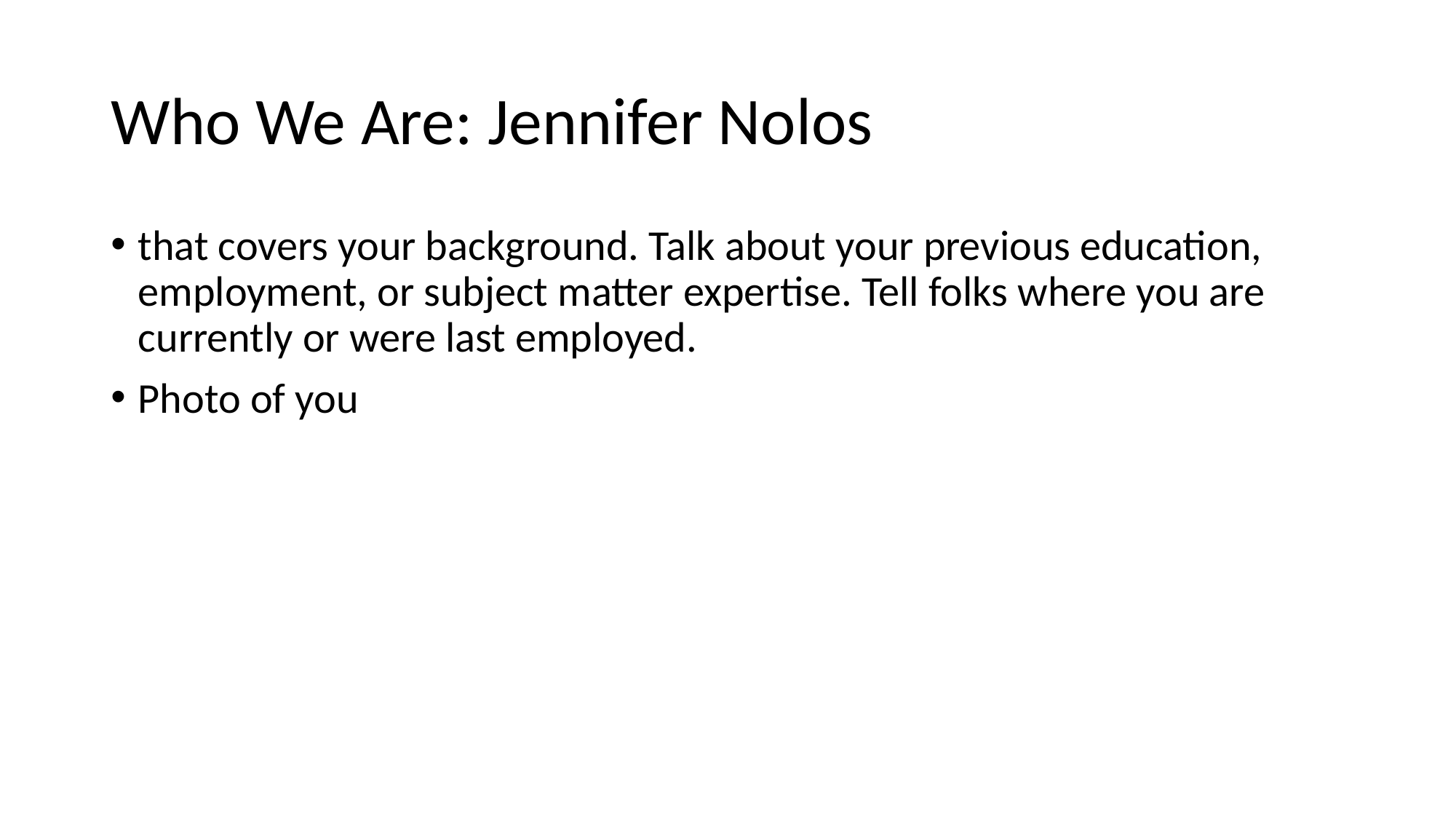

# Who We Are: Jennifer Nolos
that covers your background. Talk about your previous education, employment, or subject matter expertise. Tell folks where you are currently or were last employed.
Photo of you